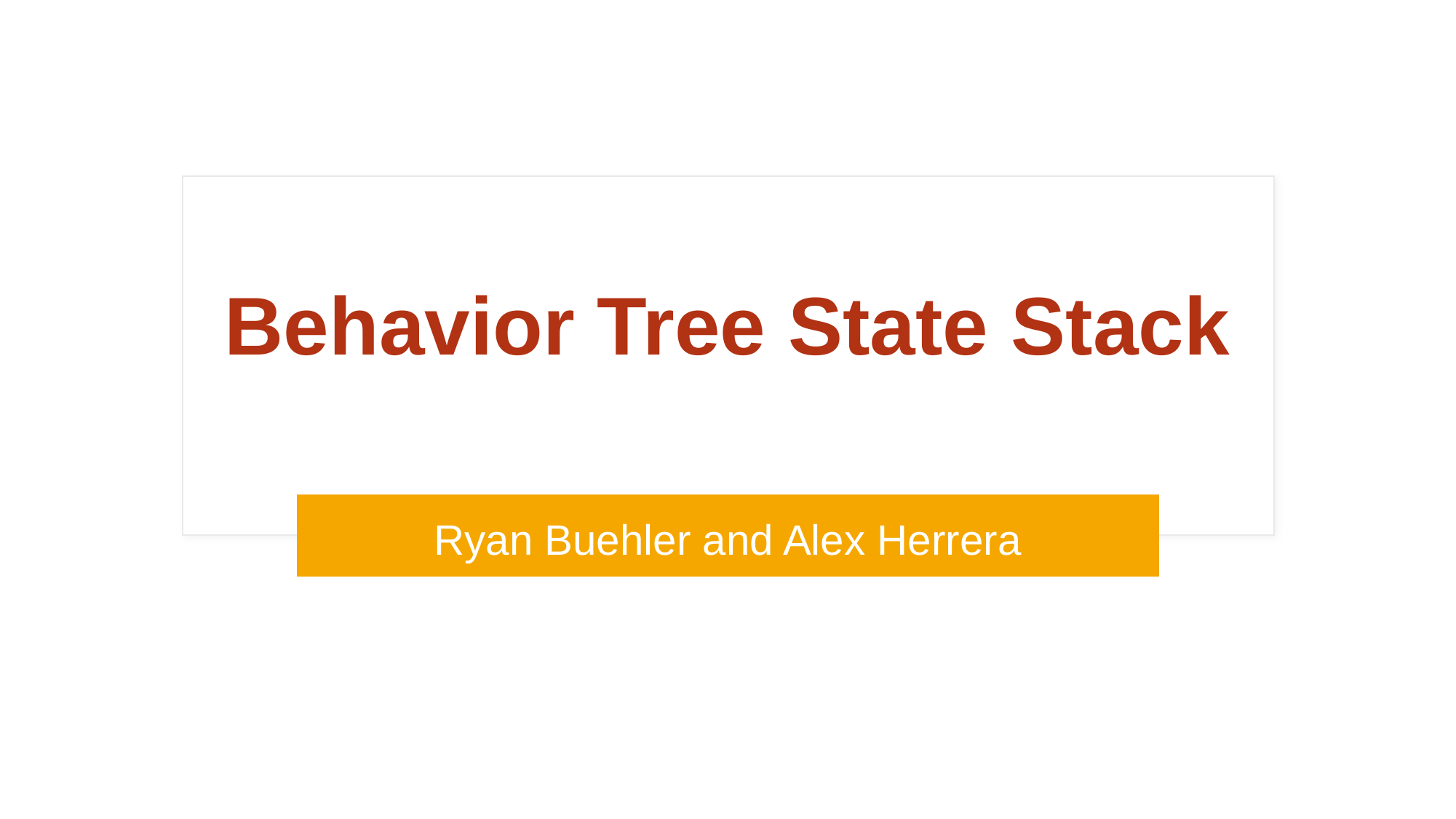

# Behavior Tree State Stack
Ryan Buehler and Alex Herrera